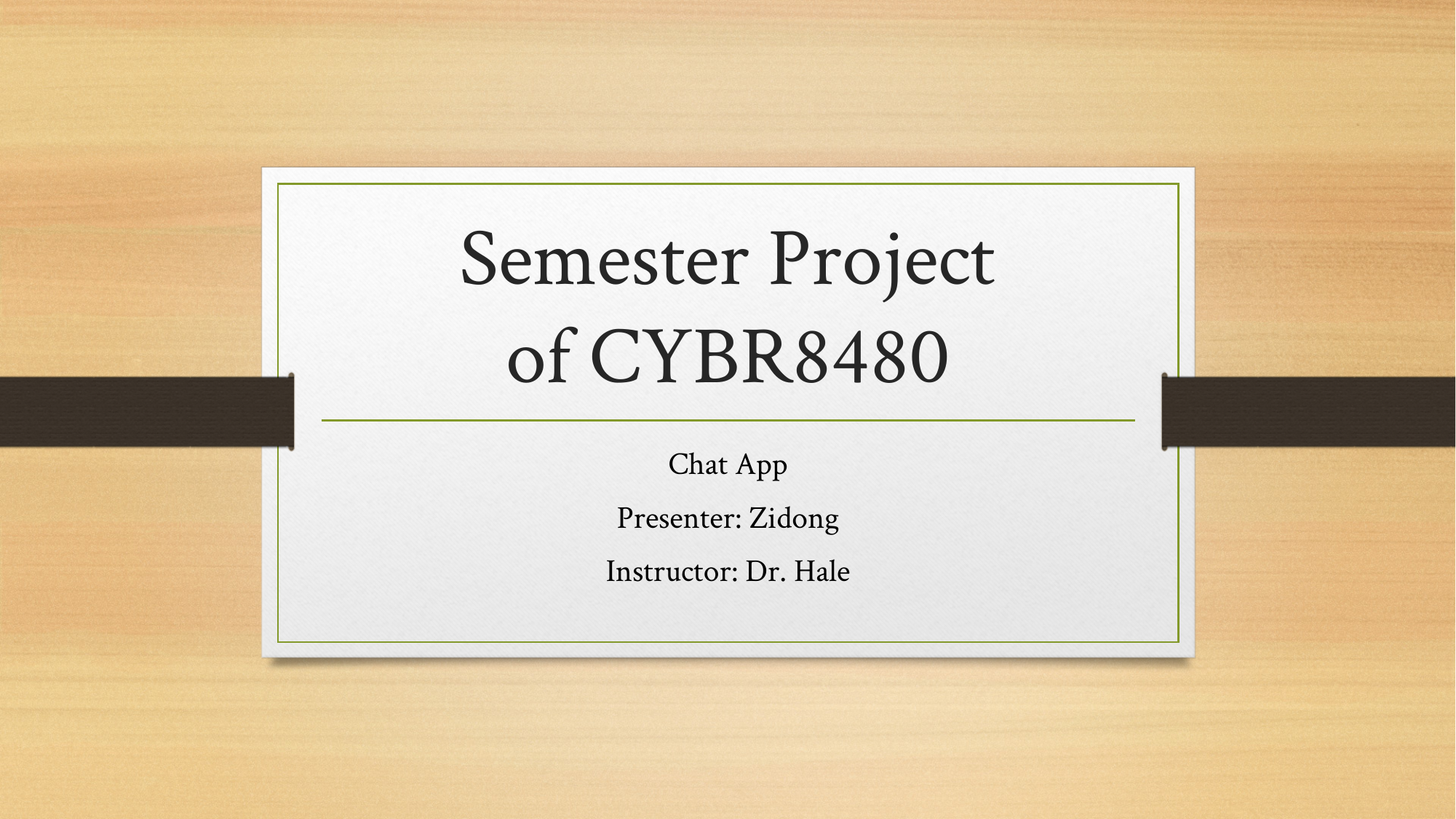

# Semester Project of CYBR8480
Chat App
Presenter: Zidong
Instructor: Dr. Hale